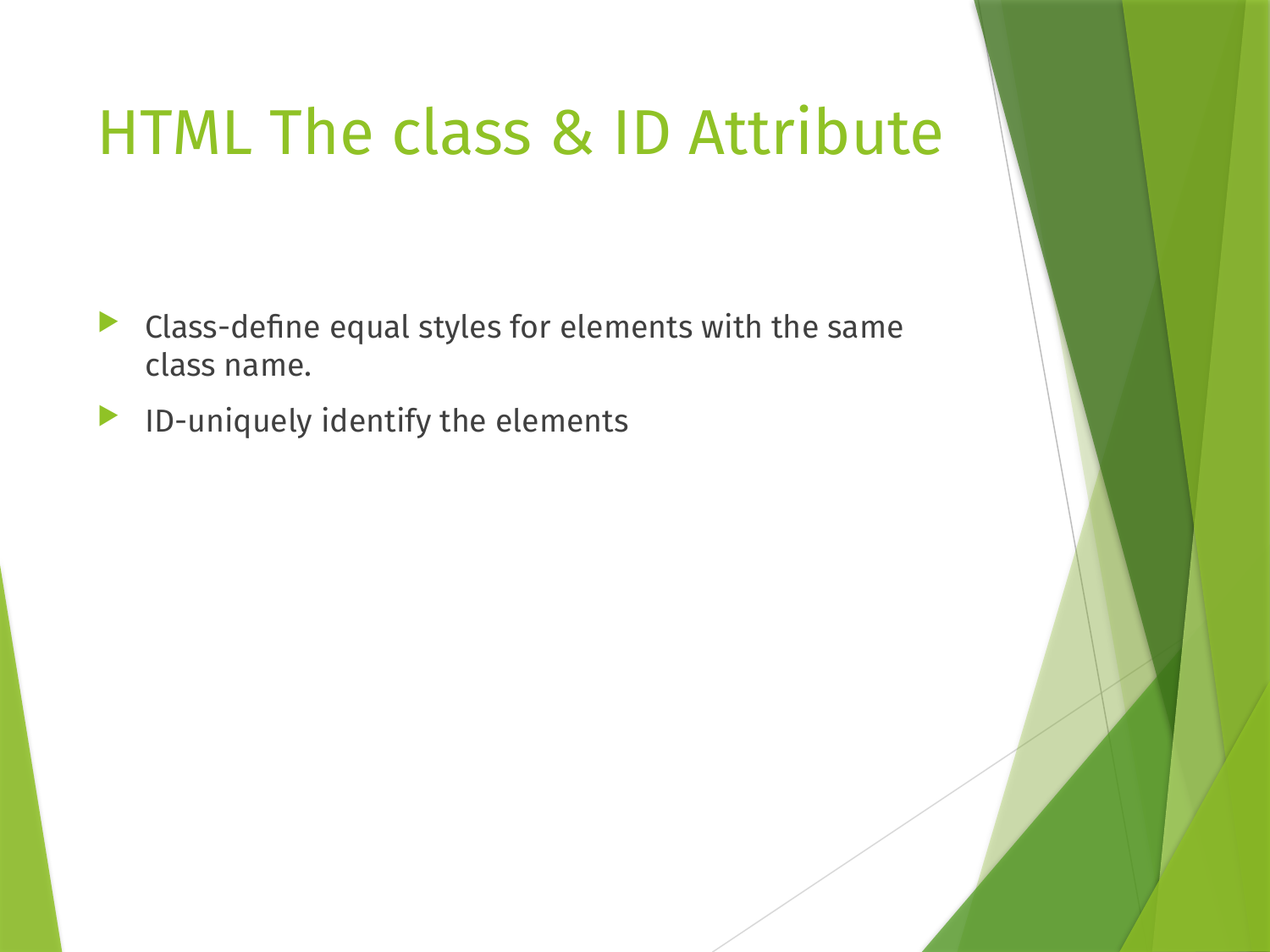

# HTML The class & ID Attribute
Class-define equal styles for elements with the same class name.
ID-uniquely identify the elements